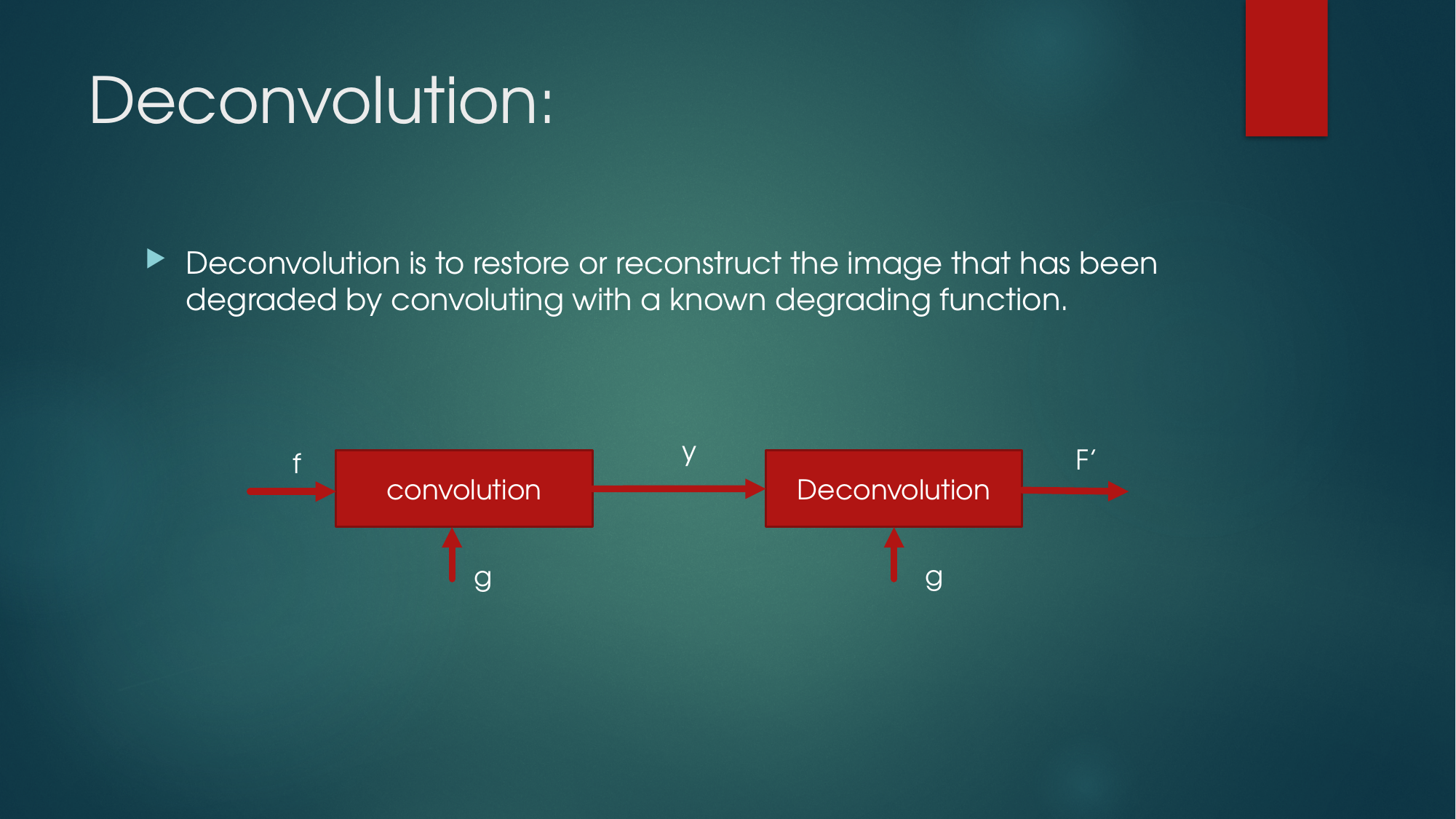

# Deconvolution:
Deconvolution is to restore or reconstruct the image that has been degraded by convoluting with a known degrading function.

y
F’
f
convolution
Deconvolution
g
g